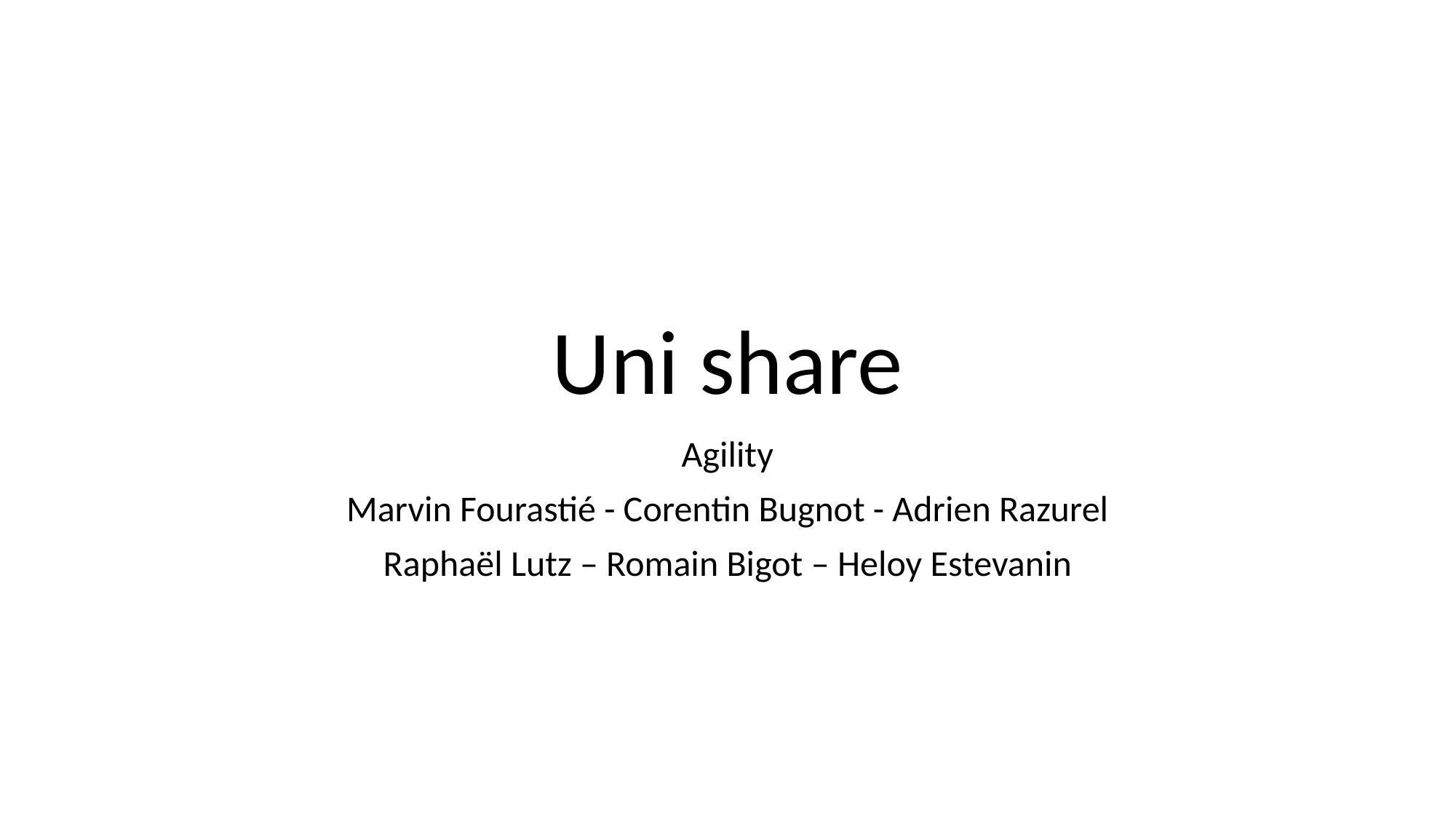

# Uni share
Agility
Marvin Fourastié - Corentin Bugnot - Adrien Razurel
Raphaël Lutz – Romain Bigot – Heloy Estevanin